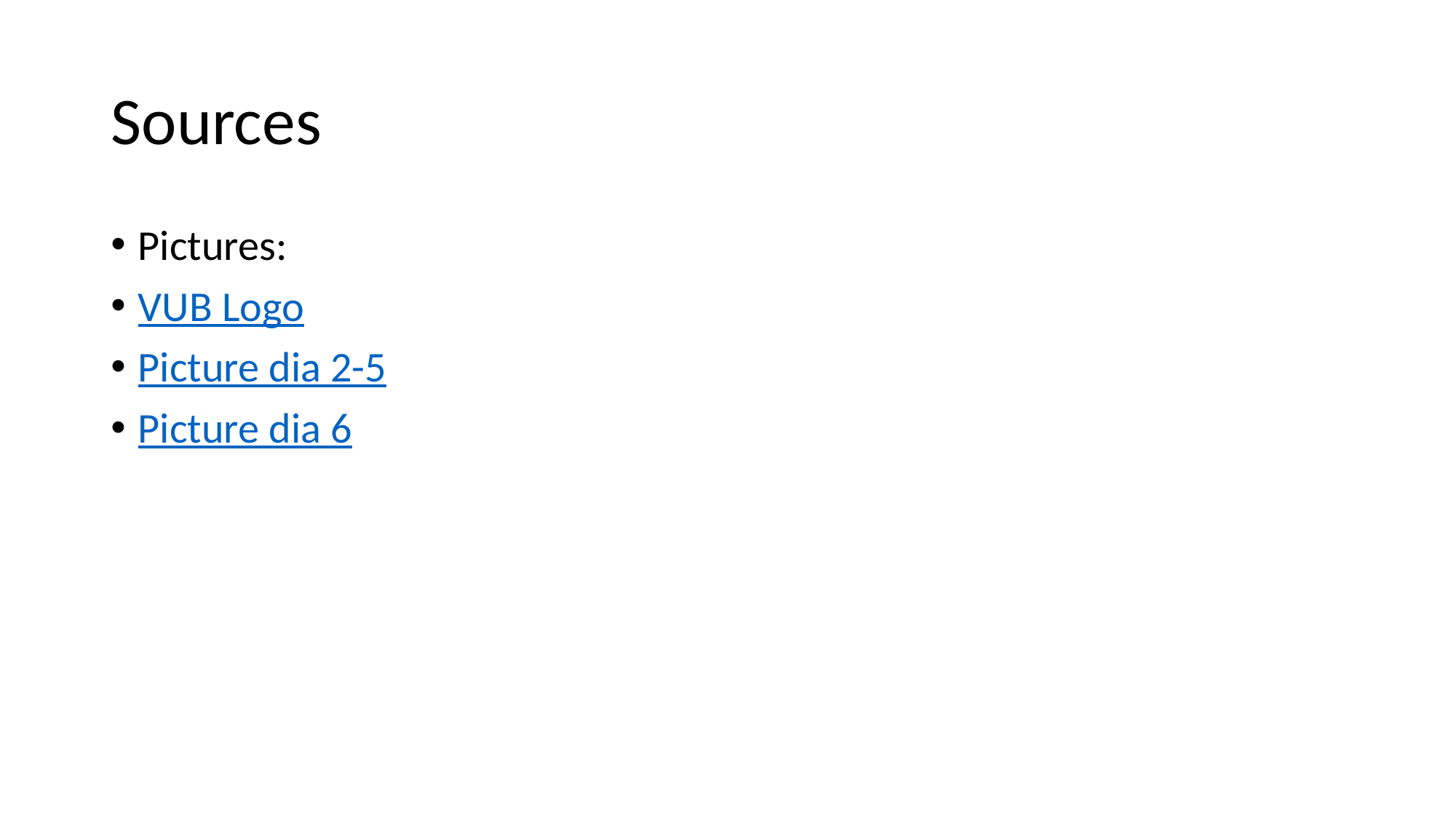

# Sources
Pictures:
VUB Logo
Picture dia 2-5
Picture dia 6